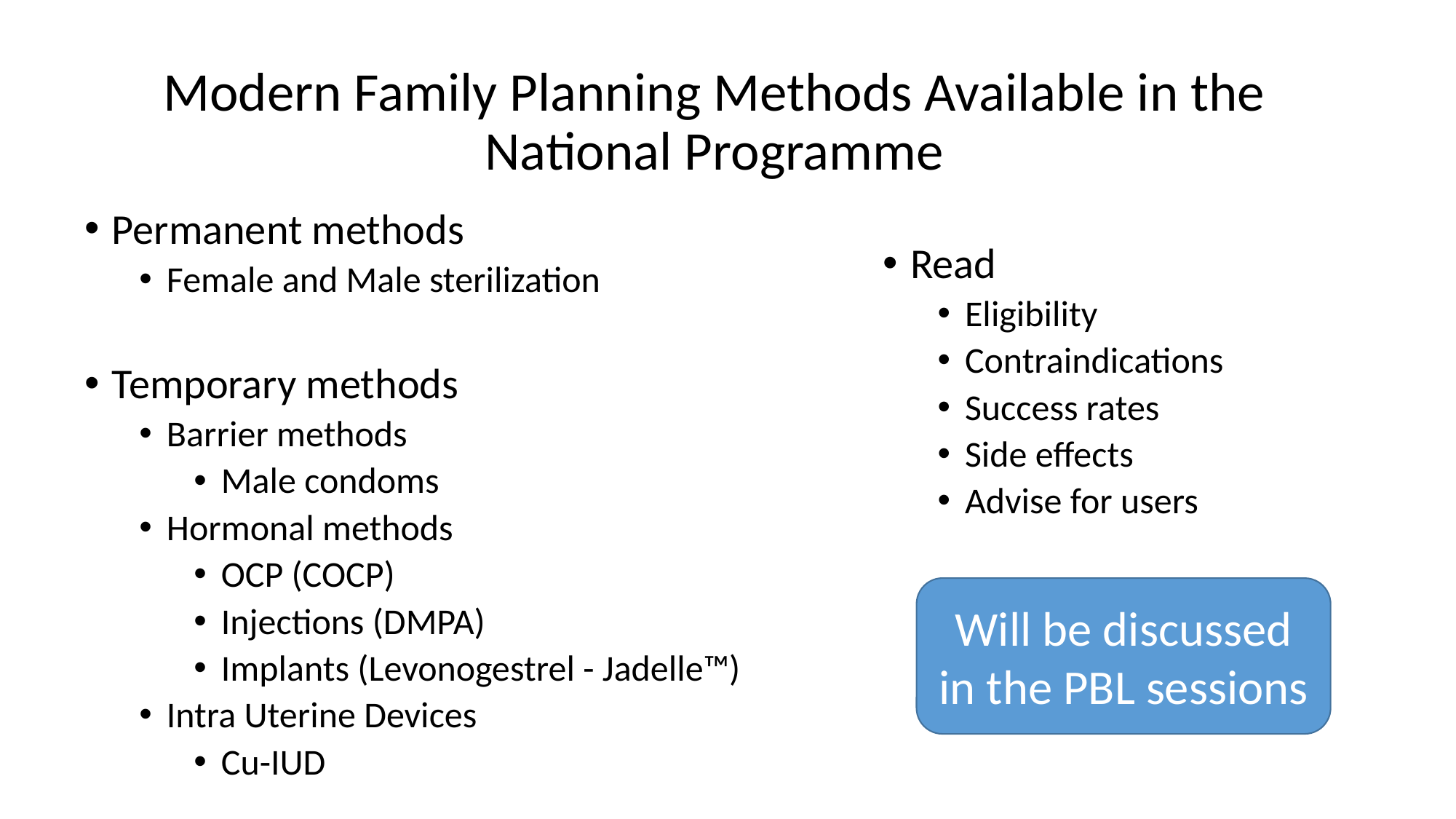

# Modern Family Planning Methods Available in the National Programme
Permanent methods
Female and Male sterilization

Temporary methods
Barrier methods
Male condoms
Hormonal methods
OCP (COCP)
Injections (DMPA)
Implants (Levonogestrel - Jadelle™)
Intra Uterine Devices
Cu-IUD

Read
Eligibility
Contraindications
Success rates
Side effects
Advise for users

Will be discussed in the PBL sessions